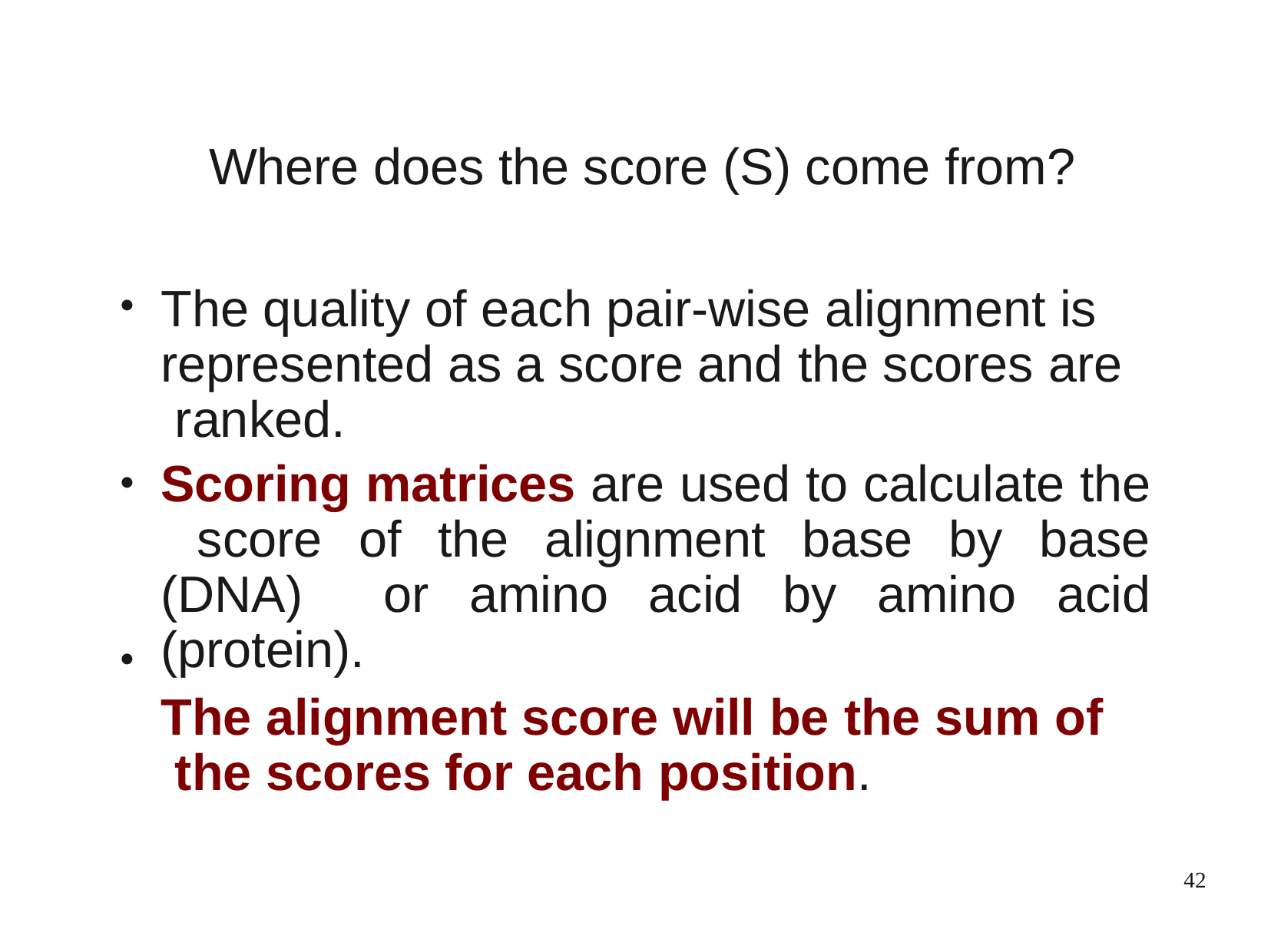

# Where does the score (S) come from?
The quality of each pair-wise alignment is  represented as a score and the scores are  ranked.
Scoring matrices are used to calculate the  score of the alignment base by base (DNA)  or amino acid by amino acid (protein).
The alignment score will be the sum of  the scores for each position.
●
●
●
42